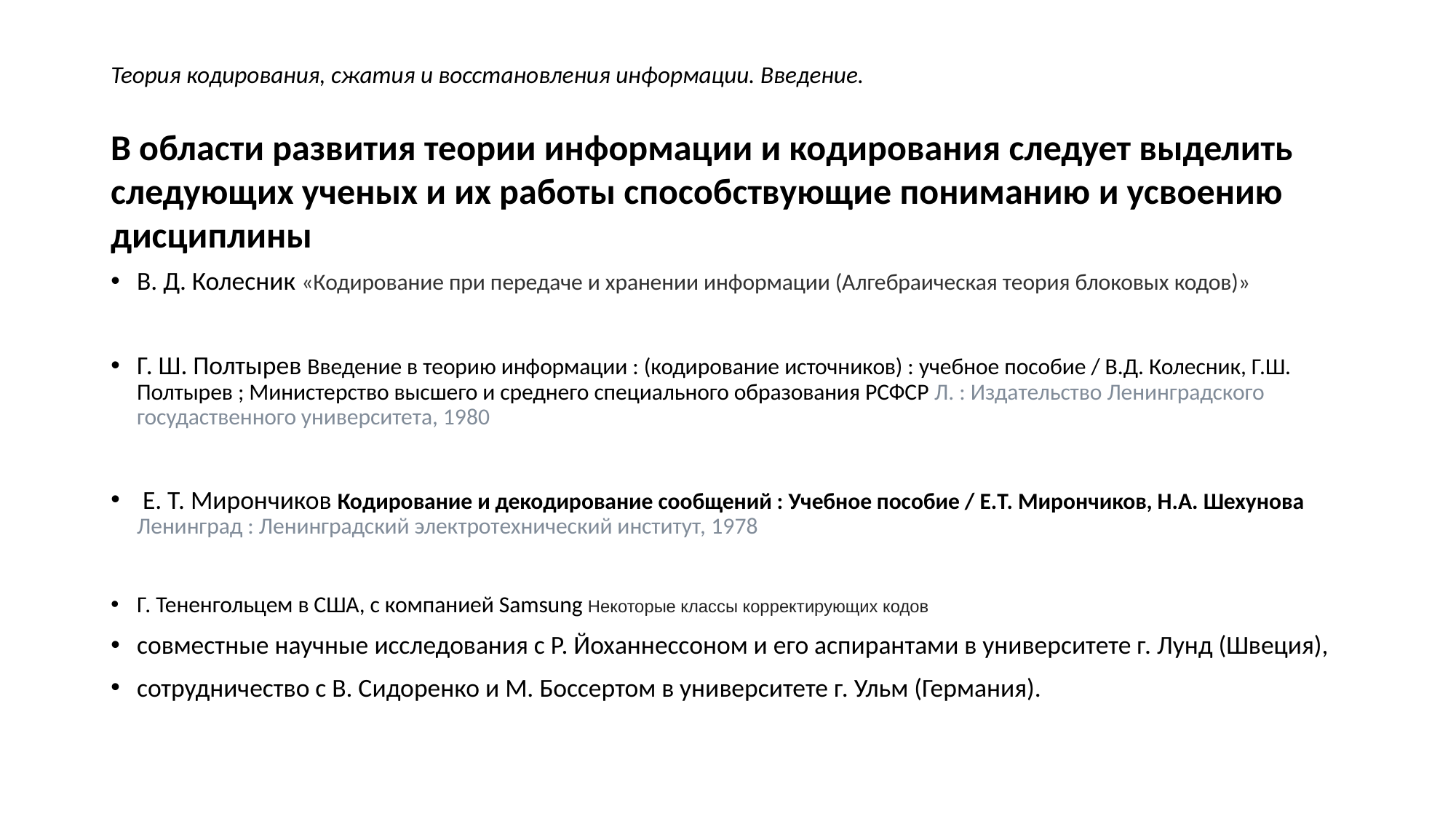

# Теория кодирования, сжатия и восстановления информации. Введение.
В области развития теории информации и кодирования следует выделить следующих ученых и их работы способствующие пониманию и усвоению дисциплины
В. Д. Колесник «Кодирование при передаче и хранении информации (Алгебраическая теория блоковых кодов)»

Г. Ш. Полтырев Введение в теорию информации : (кодирование источников) : учебное пособие / В.Д. Колесник, Г.Ш. Полтырев ; Министерство высшего и среднего специального образования РСФСР Л. : Издательство Ленинградского госудаственного университета, 1980

 Е. Т. Мирончиков Кодирование и декодирование сообщений : Учебное пособие / Е.Т. Мирончиков, Н.А. Шехунова Ленинград : Ленинградский электротехнический институт, 1978

Г. Тененгольцем в США, с компанией Samsung Некоторые классы корректирующих кодов
совместные научные исследования с Р. Йоханнессоном и его аспирантами в университете г. Лунд (Швеция),
сотрудничество с В. Сидоренко и М. Боссертом в университете г. Ульм (Германия).